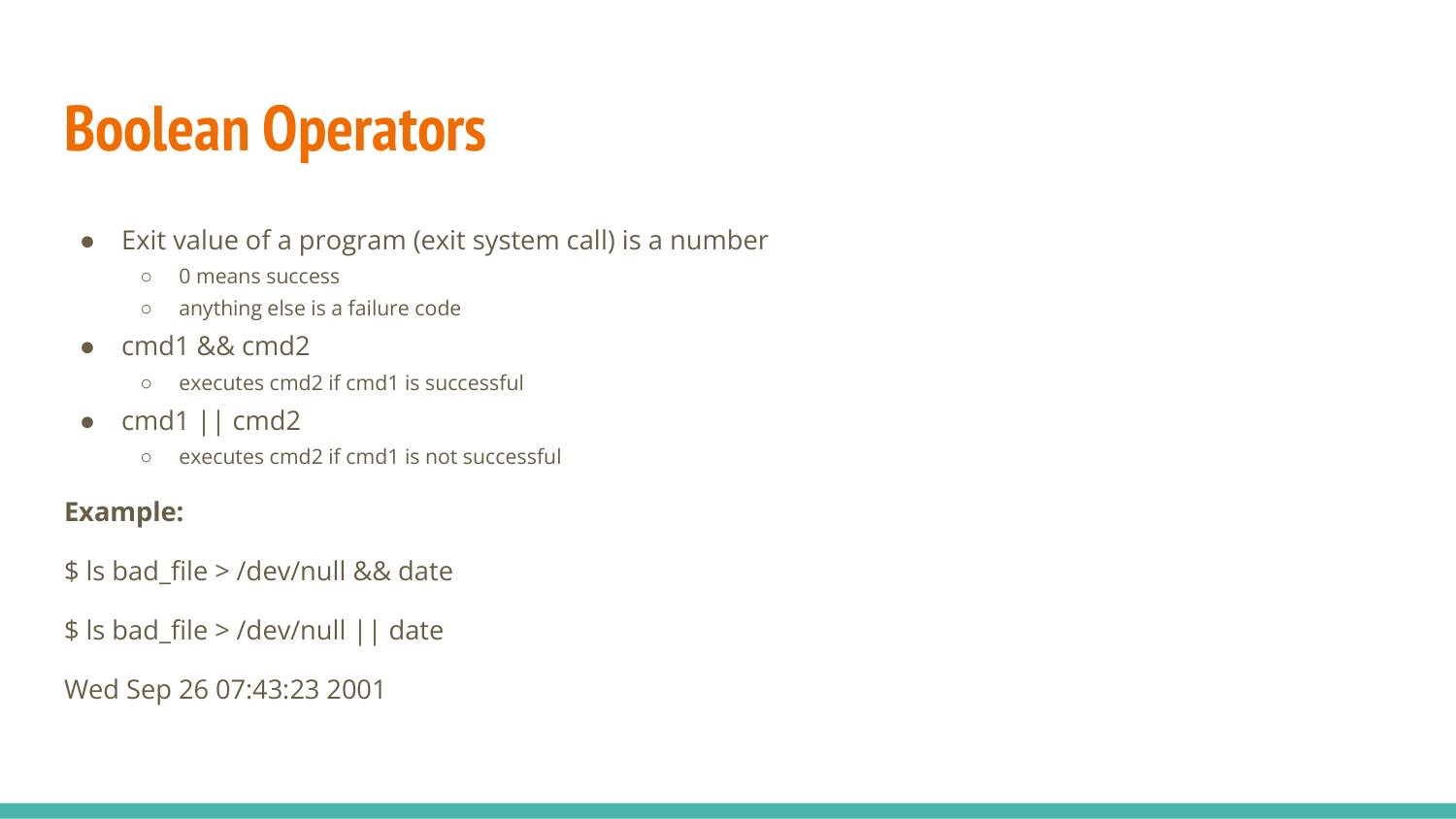

# Boolean Operators
Exit value of a program (exit system call) is a number
0 means success
anything else is a failure code
cmd1 && cmd2
executes cmd2 if cmd1 is successful
cmd1 || cmd2
executes cmd2 if cmd1 is not successful
Example:
$ ls bad_file > /dev/null && date
$ ls bad_file > /dev/null || date
Wed Sep 26 07:43:23 2001